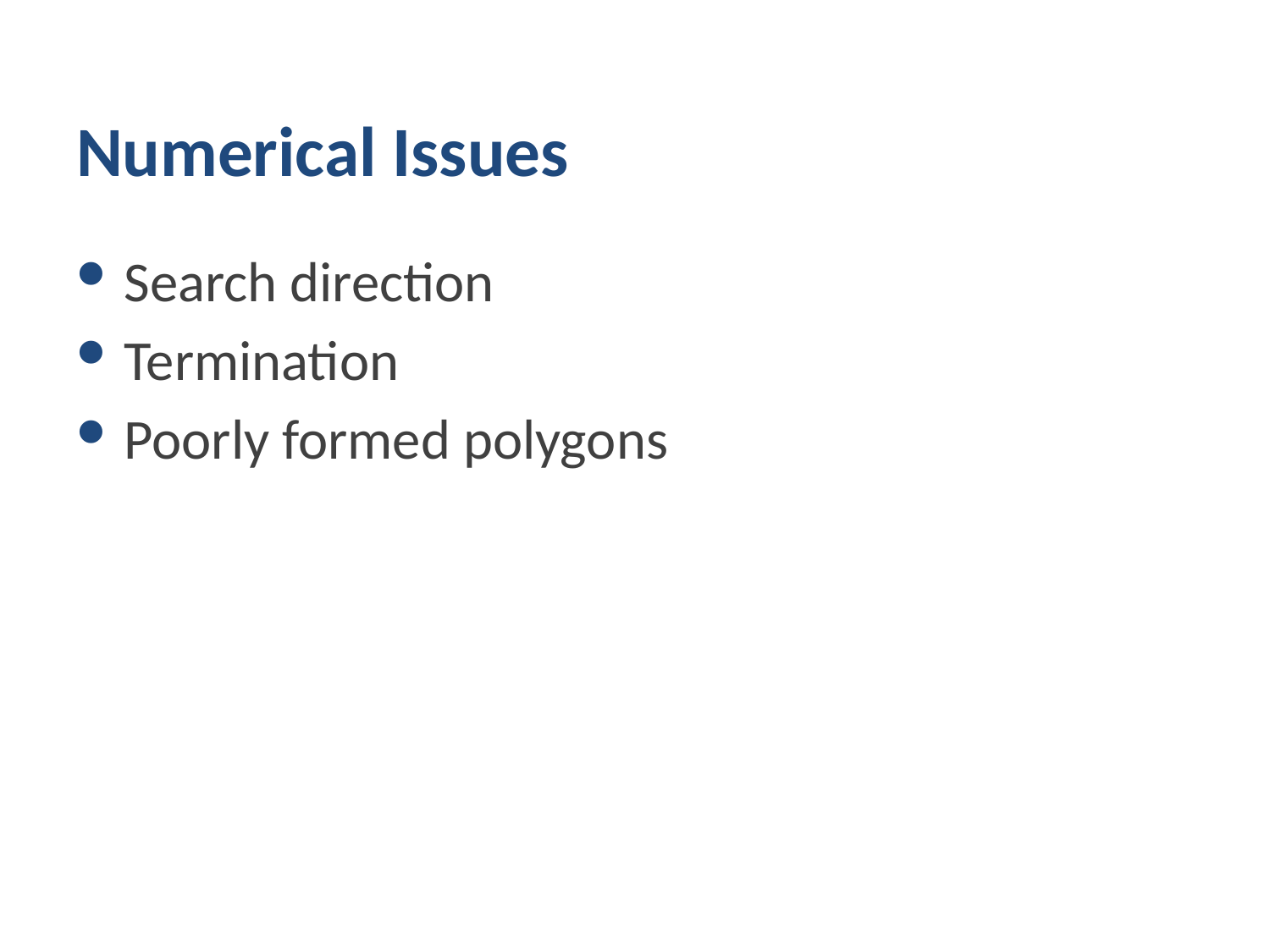

# Numerical Issues
Search direction
Termination
Poorly formed polygons